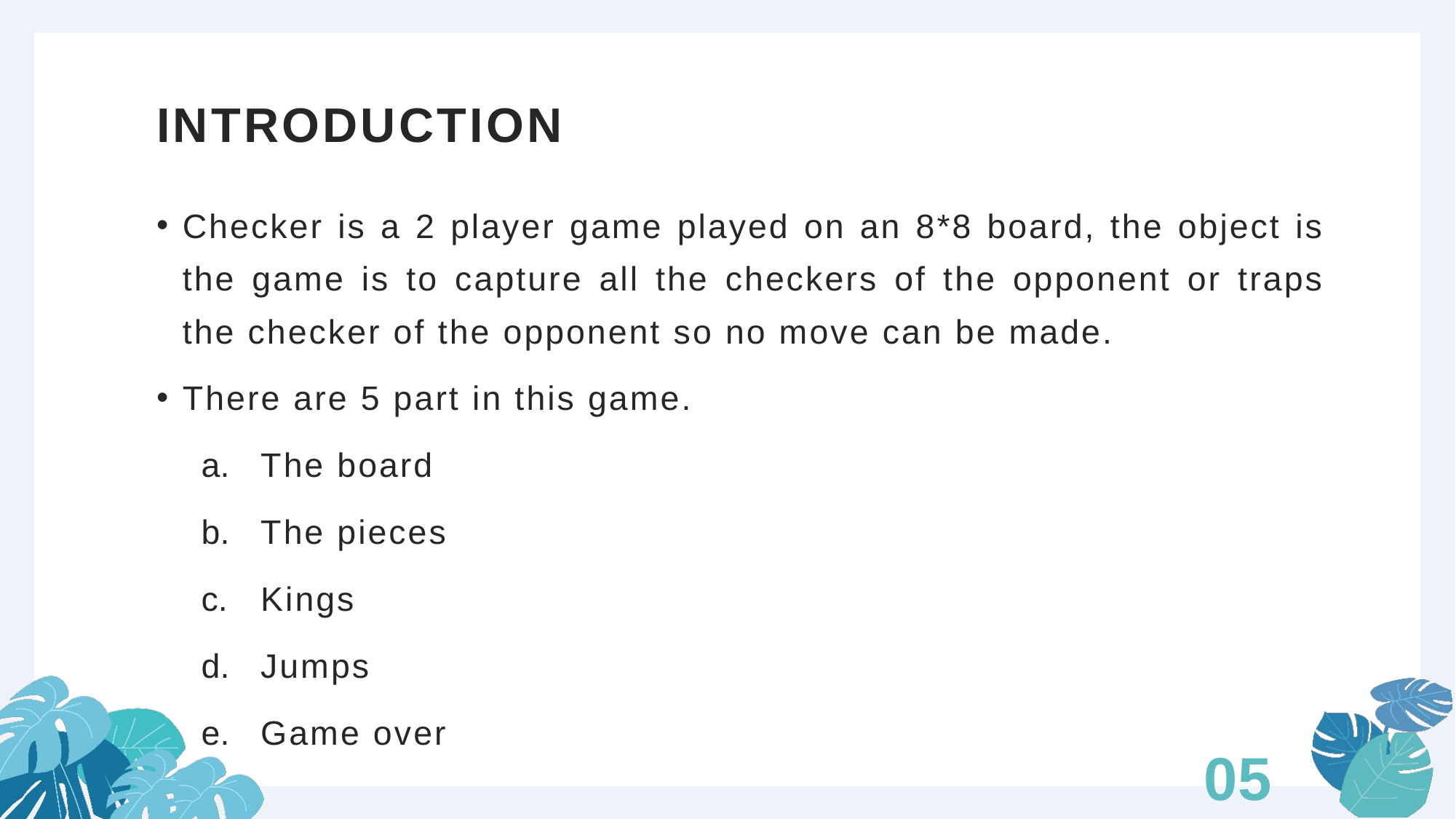

# INTRODUCTION
Checker is a 2 player game played on an 8*8 board, the object is the game is to capture all the checkers of the opponent or traps the checker of the opponent so no move can be made.
There are 5 part in this game.
The board
The pieces
Kings
Jumps
Game over
05